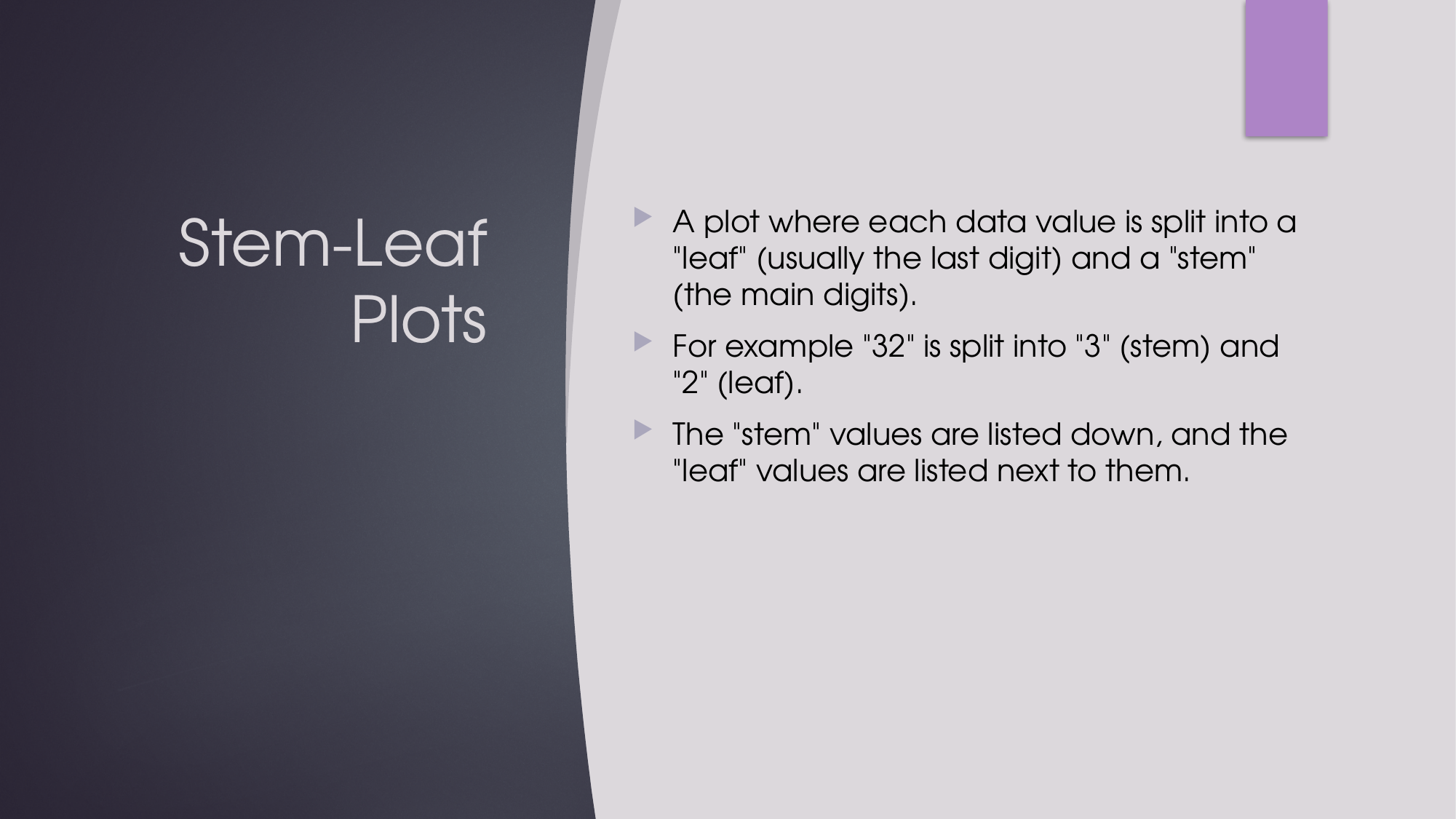

# Stem-Leaf Plots
A plot where each data value is split into a "leaf" (usually the last digit) and a "stem" (the main digits).
For example "32" is split into "3" (stem) and "2" (leaf).
The "stem" values are listed down, and the "leaf" values are listed next to them.